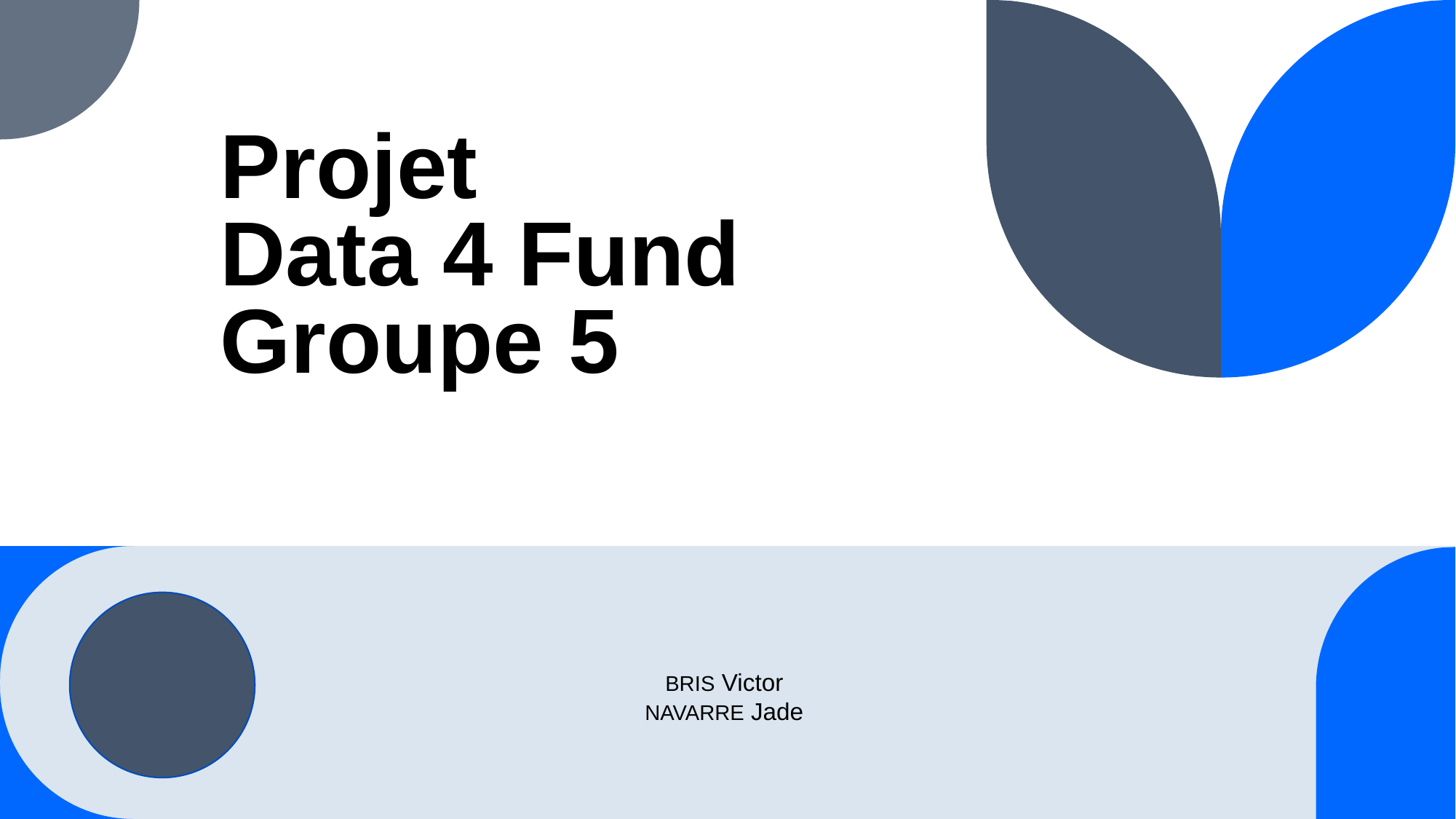

# Projet Data 4 Fund Groupe 5
BRIS Victor
NAVARRE Jade